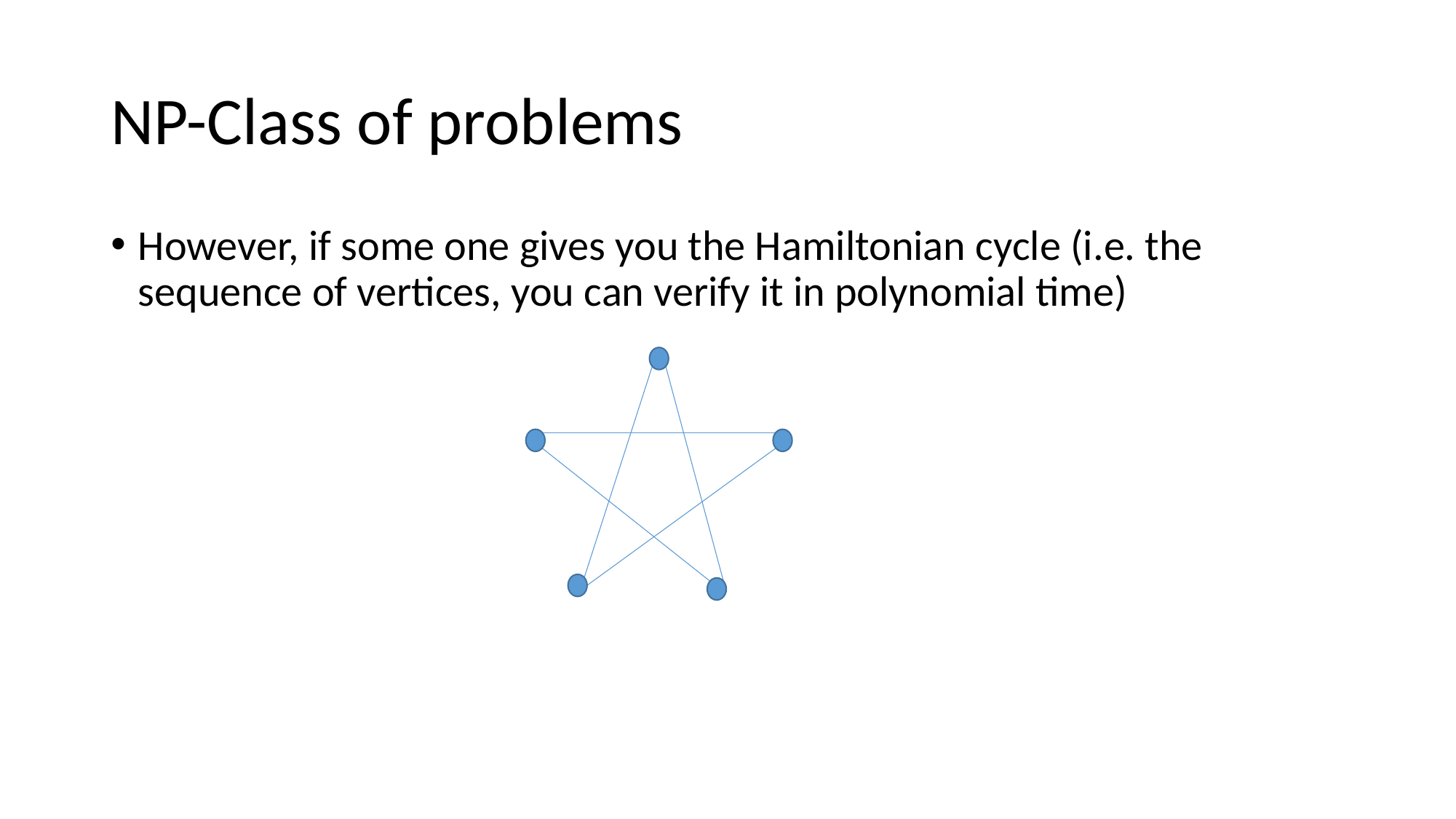

# NP-Class of problems
However, if some one gives you the Hamiltonian cycle (i.e. the sequence of vertices, you can verify it in polynomial time)